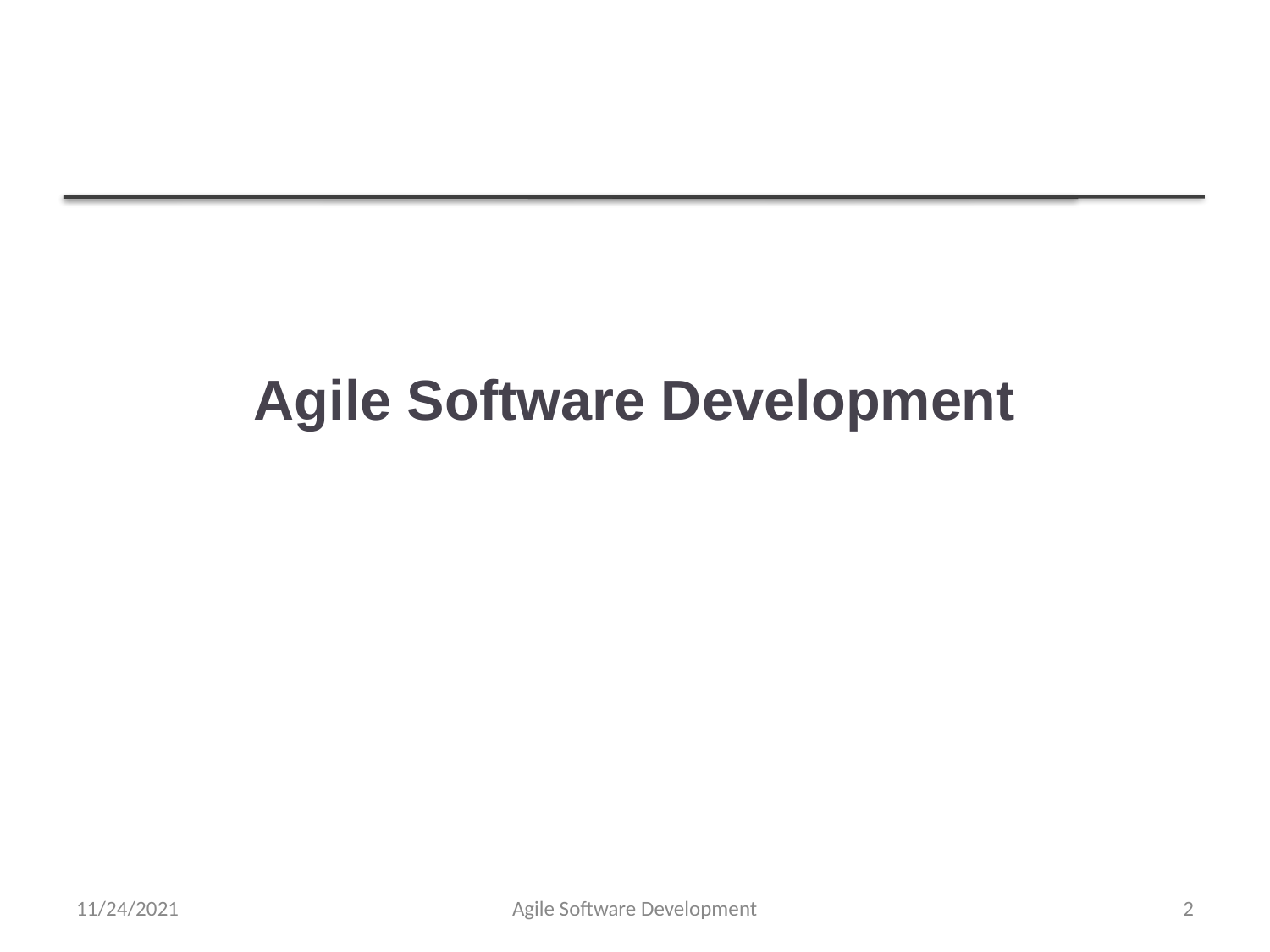

# Agile Software Development
11/24/2021
Agile Software Development
2